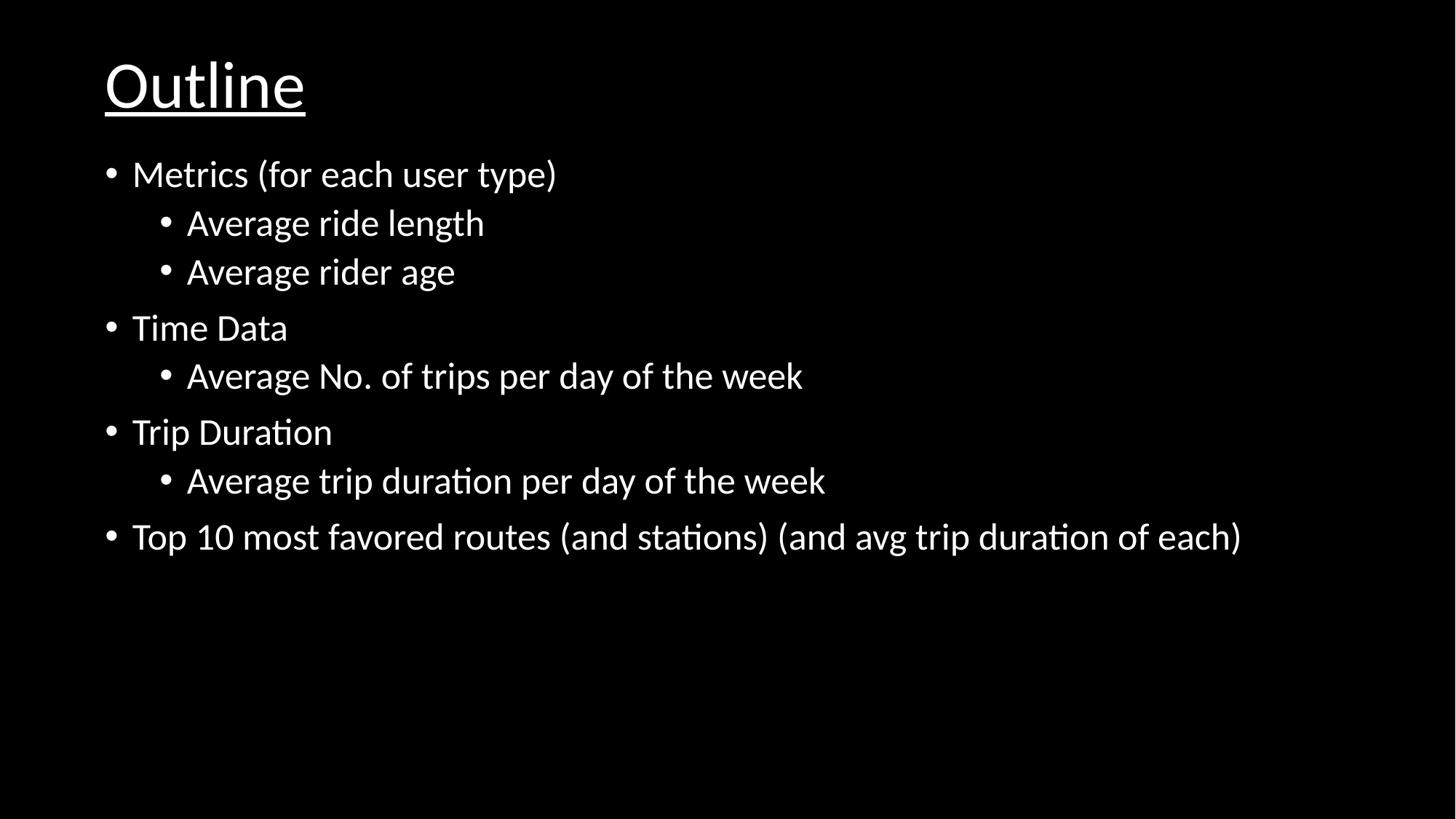

# Outline
Metrics (for each user type)
Average ride length
Average rider age
Time Data
Average No. of trips per day of the week
Trip Duration
Average trip duration per day of the week
Top 10 most favored routes (and stations) (and avg trip duration of each)